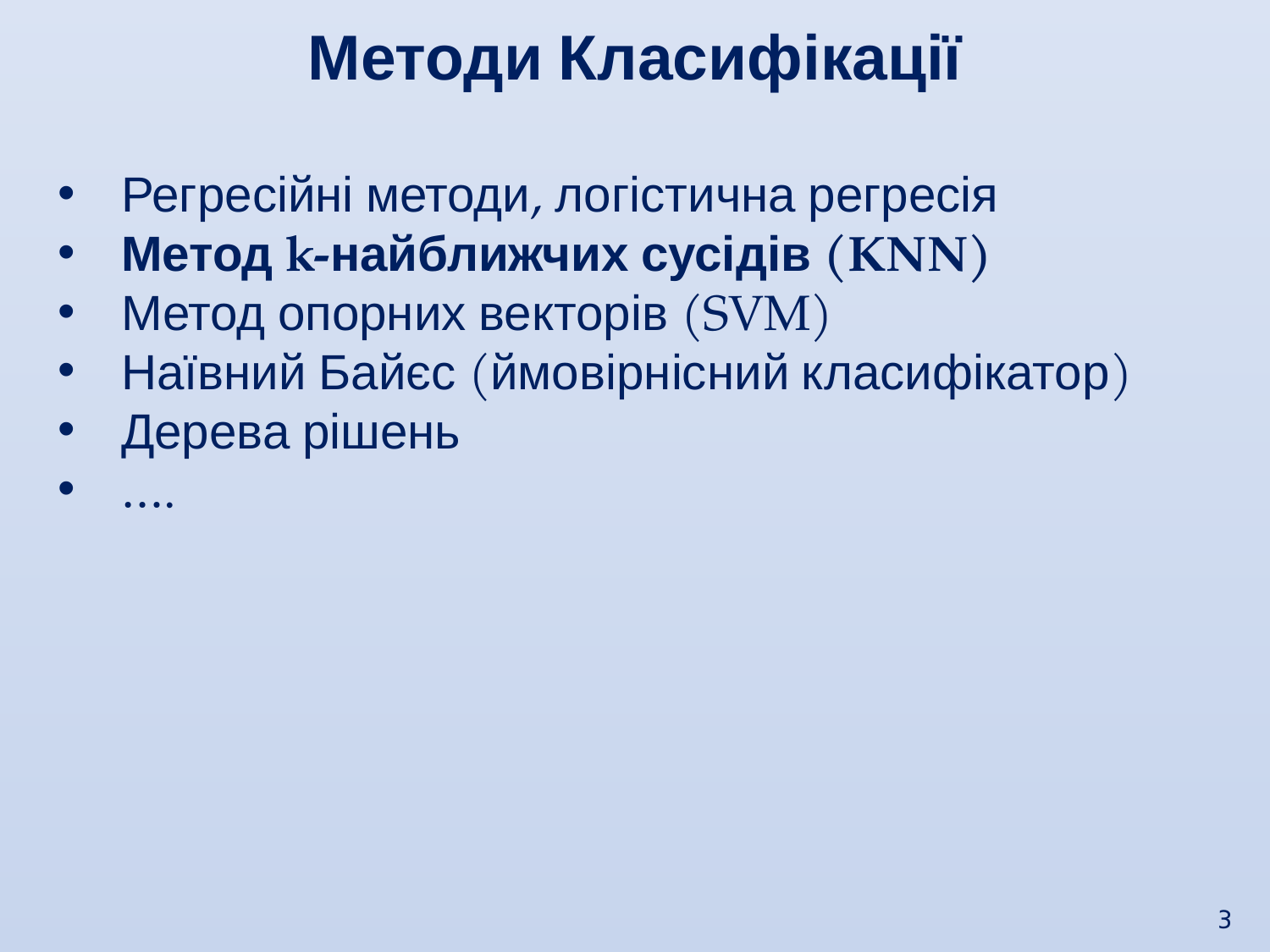

Методи Класифікації
Регресійні методи, логістична регресія
Метод k-найближчих сусідів (KNN)
Метод опорних векторів (SVM)
Наївний Байєс (ймовірнісний класифікатор)
Дерева рішень
….
3